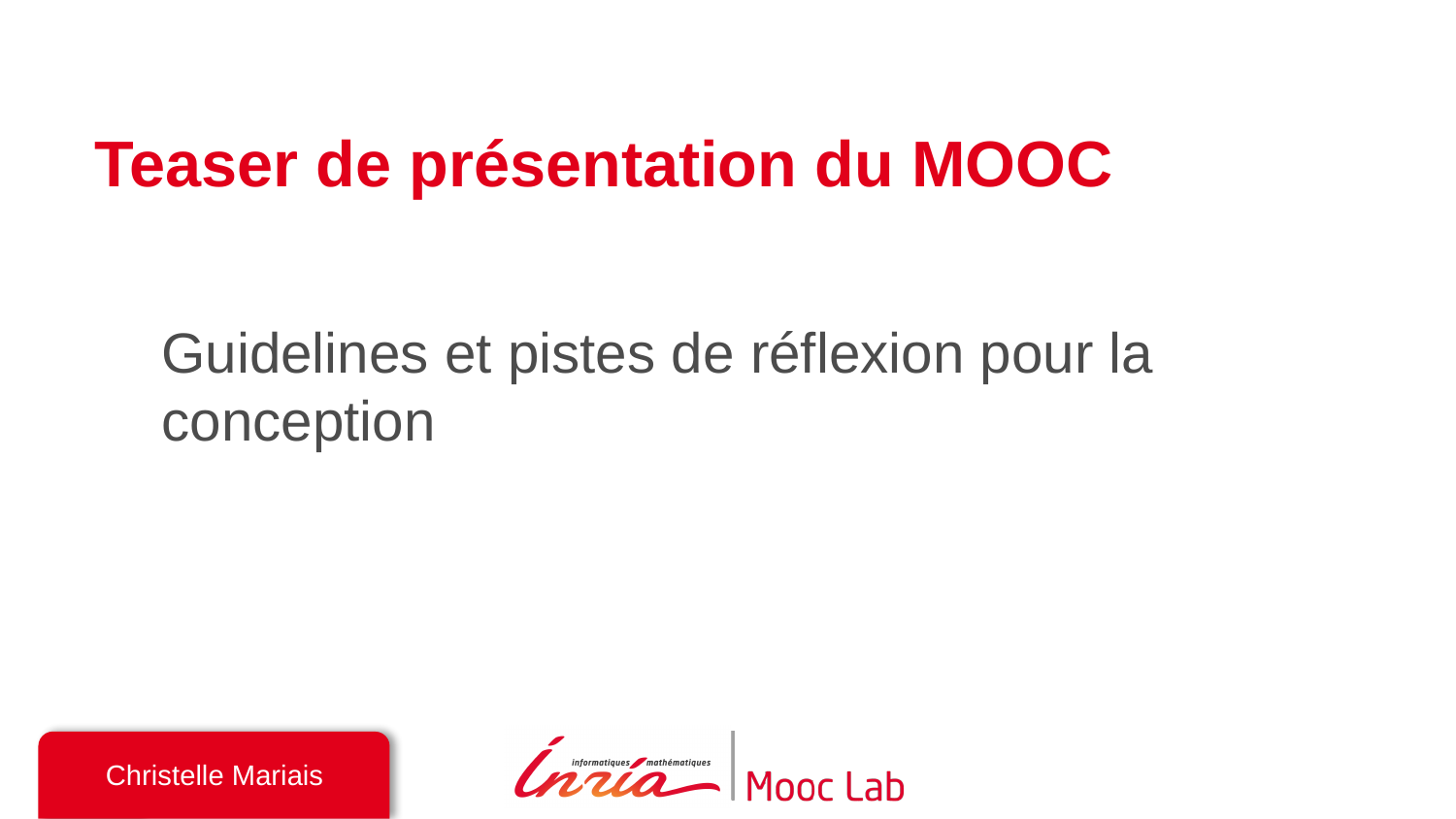

# Teaser de présentation du MOOC

Guidelines et pistes de réflexion pour la conception
Christelle Mariais